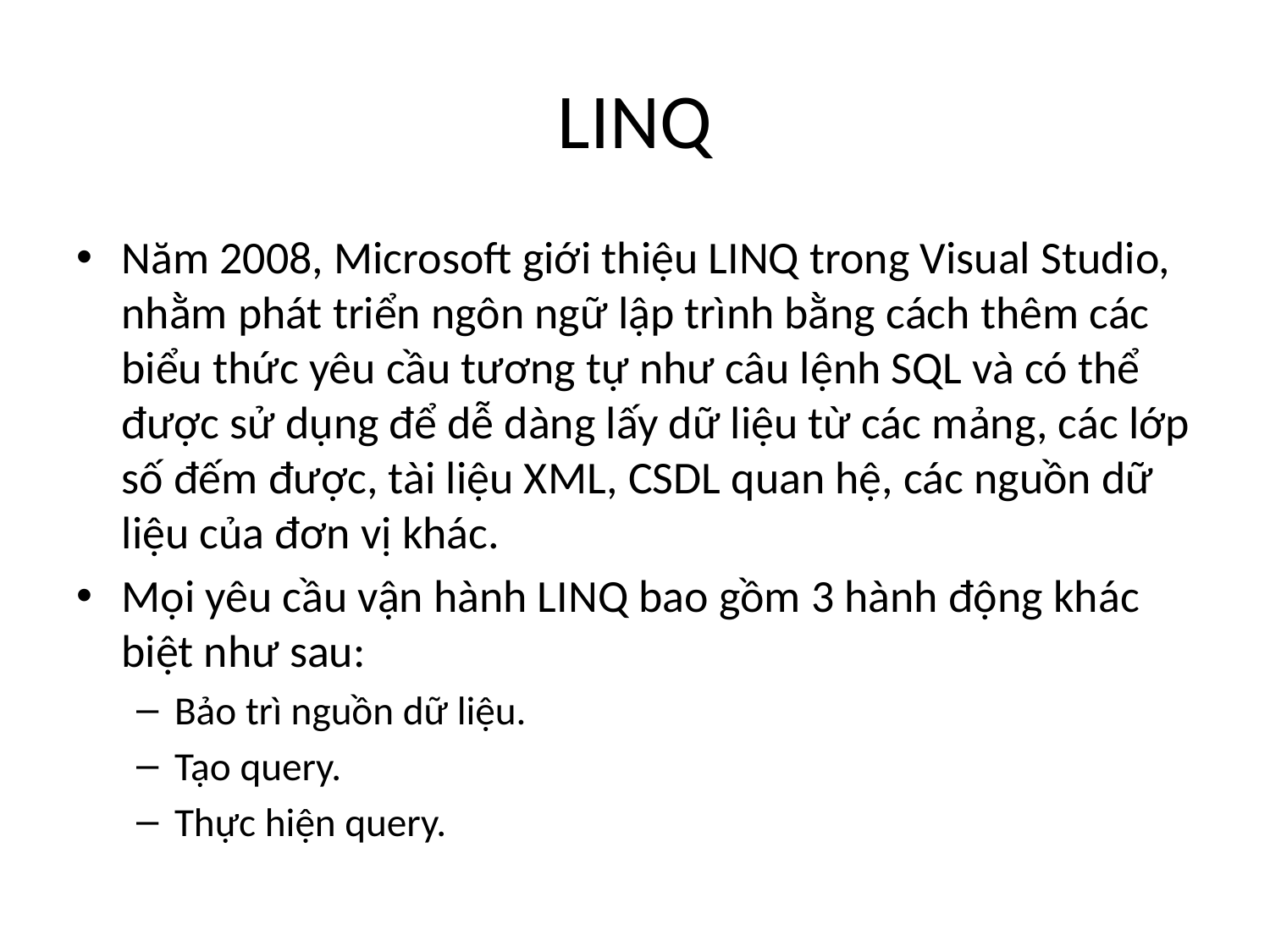

# LINQ
Năm 2008, Microsoft giới thiệu LINQ trong Visual Studio, nhằm phát triển ngôn ngữ lập trình bằng cách thêm các biểu thức yêu cầu tương tự như câu lệnh SQL và có thể được sử dụng để dễ dàng lấy dữ liệu từ các mảng, các lớp số đếm được, tài liệu XML, CSDL quan hệ, các nguồn dữ liệu của đơn vị khác.
Mọi yêu cầu vận hành LINQ bao gồm 3 hành động khác biệt như sau:
Bảo trì nguồn dữ liệu.
Tạo query.
Thực hiện query.